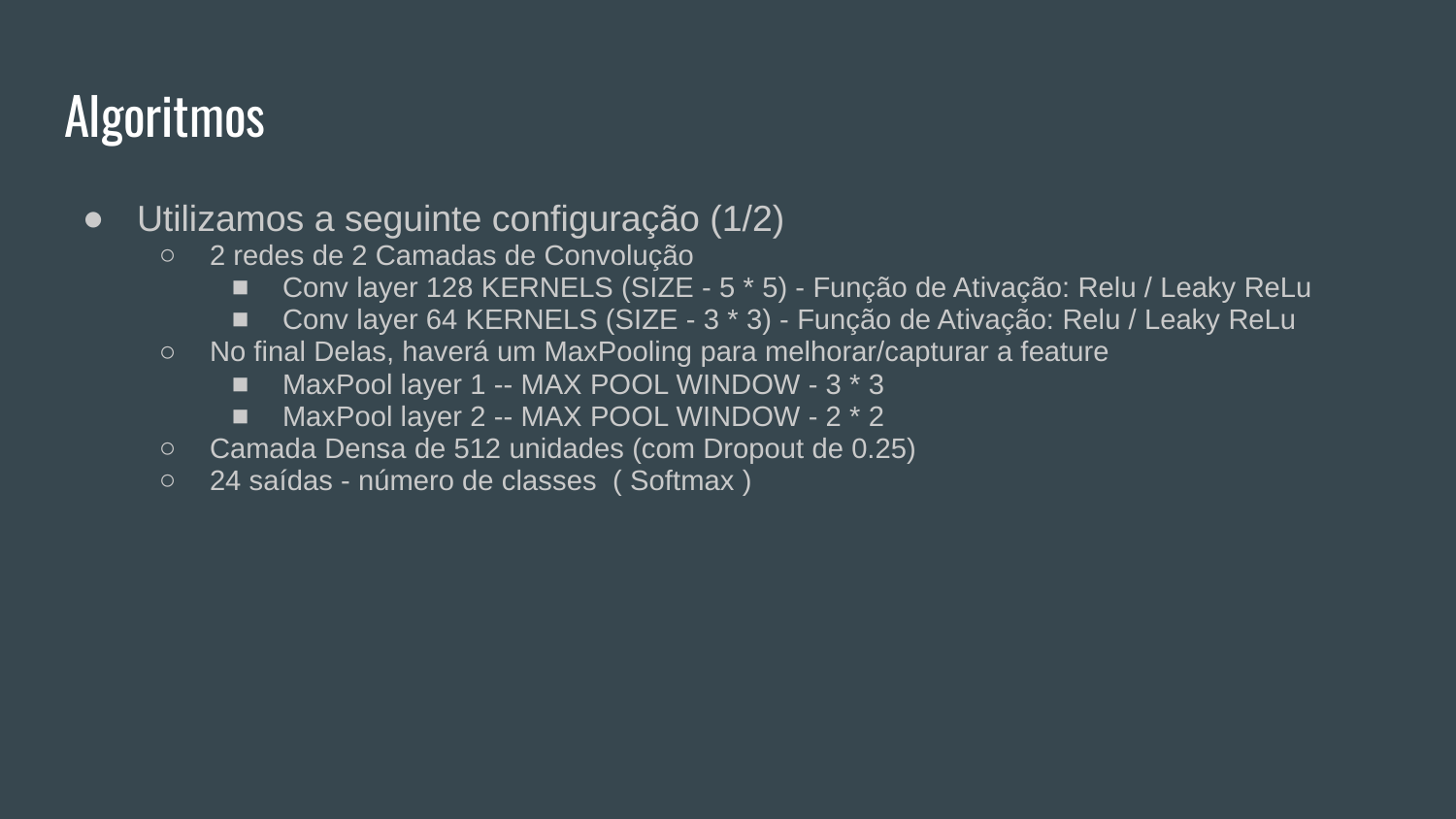

# Algoritmos
Utilizamos a seguinte configuração (1/2)
2 redes de 2 Camadas de Convolução
Conv layer 128 KERNELS (SIZE - 5 * 5) - Função de Ativação: Relu / Leaky ReLu
Conv layer 64 KERNELS (SIZE - 3 * 3) - Função de Ativação: Relu / Leaky ReLu
No final Delas, haverá um MaxPooling para melhorar/capturar a feature
MaxPool layer 1 -- MAX POOL WINDOW - 3 * 3
MaxPool layer 2 -- MAX POOL WINDOW - 2 * 2
Camada Densa de 512 unidades (com Dropout de 0.25)
24 saídas - número de classes  ( Softmax )